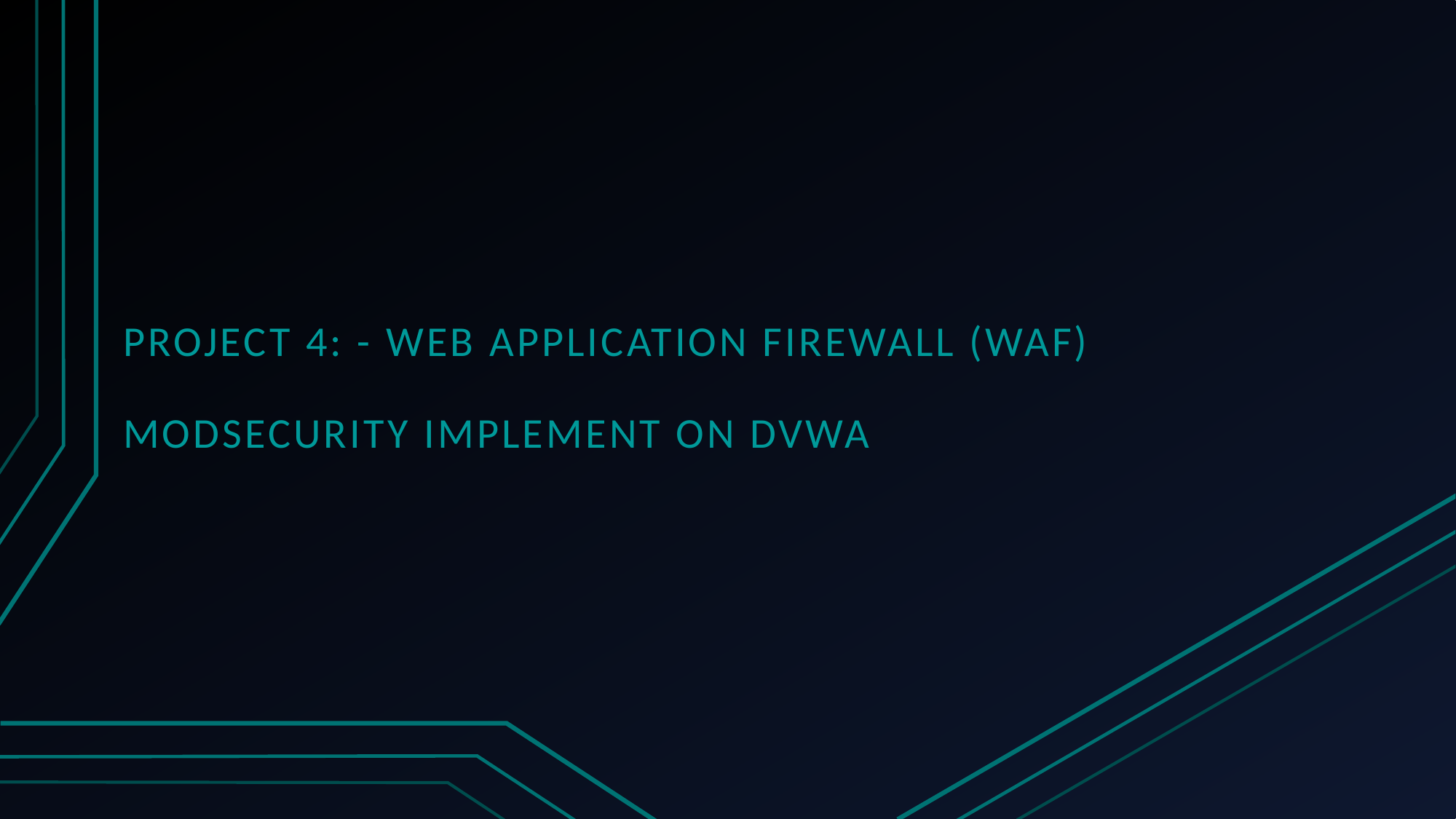

Project 4: - Web application firewall (WAF)

ModSecurity implement On DVWA